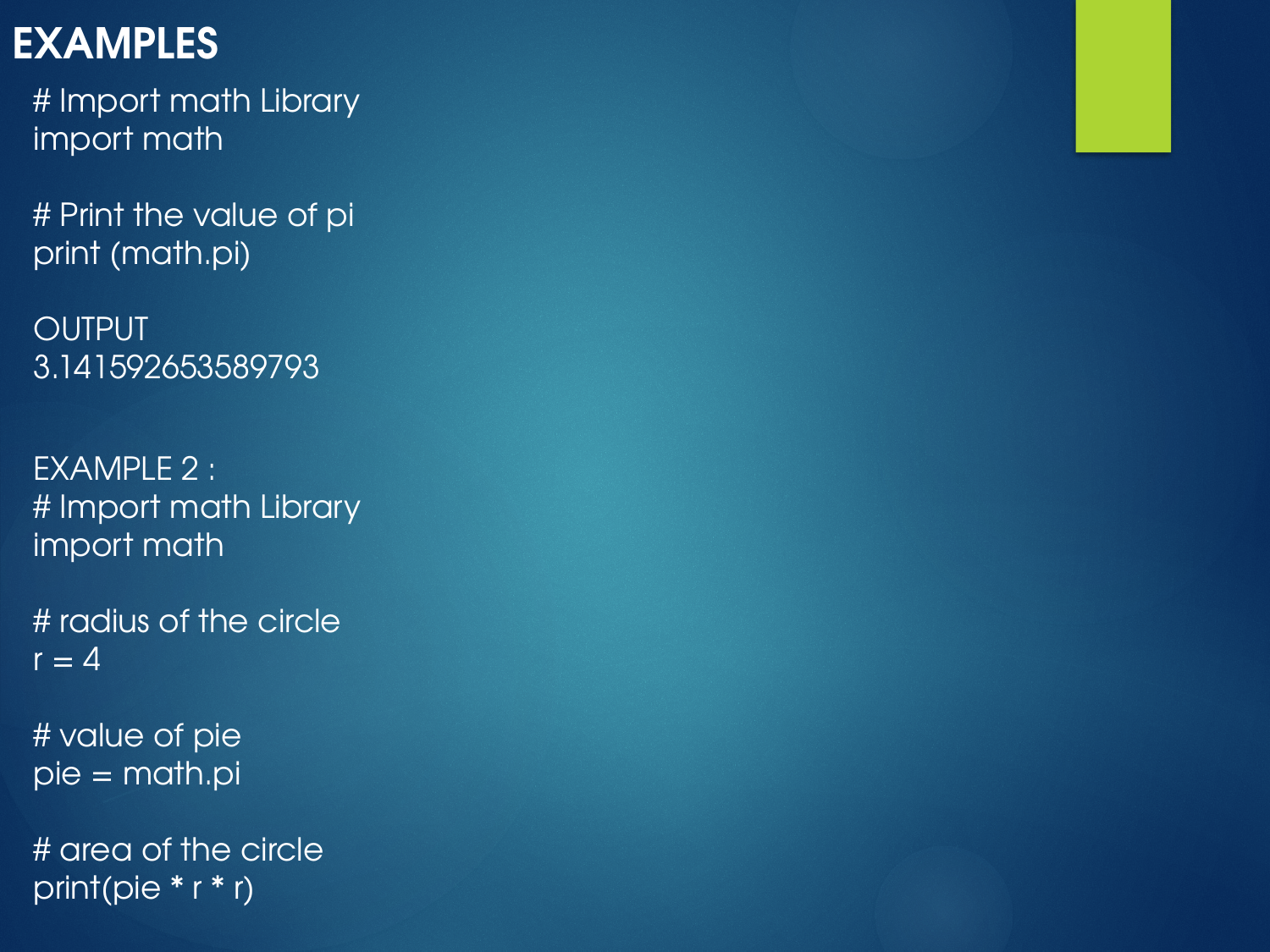

EXAMPLES
# Import math Library
import math

# Print the value of pi
print (math.pi)

OUTPUT
3.141592653589793

EXAMPLE 2 :
# Import math Library
import math

# radius of the circle
r = 4

# value of pie
pie = math.pi

# area of the circle
print(pie * r * r)